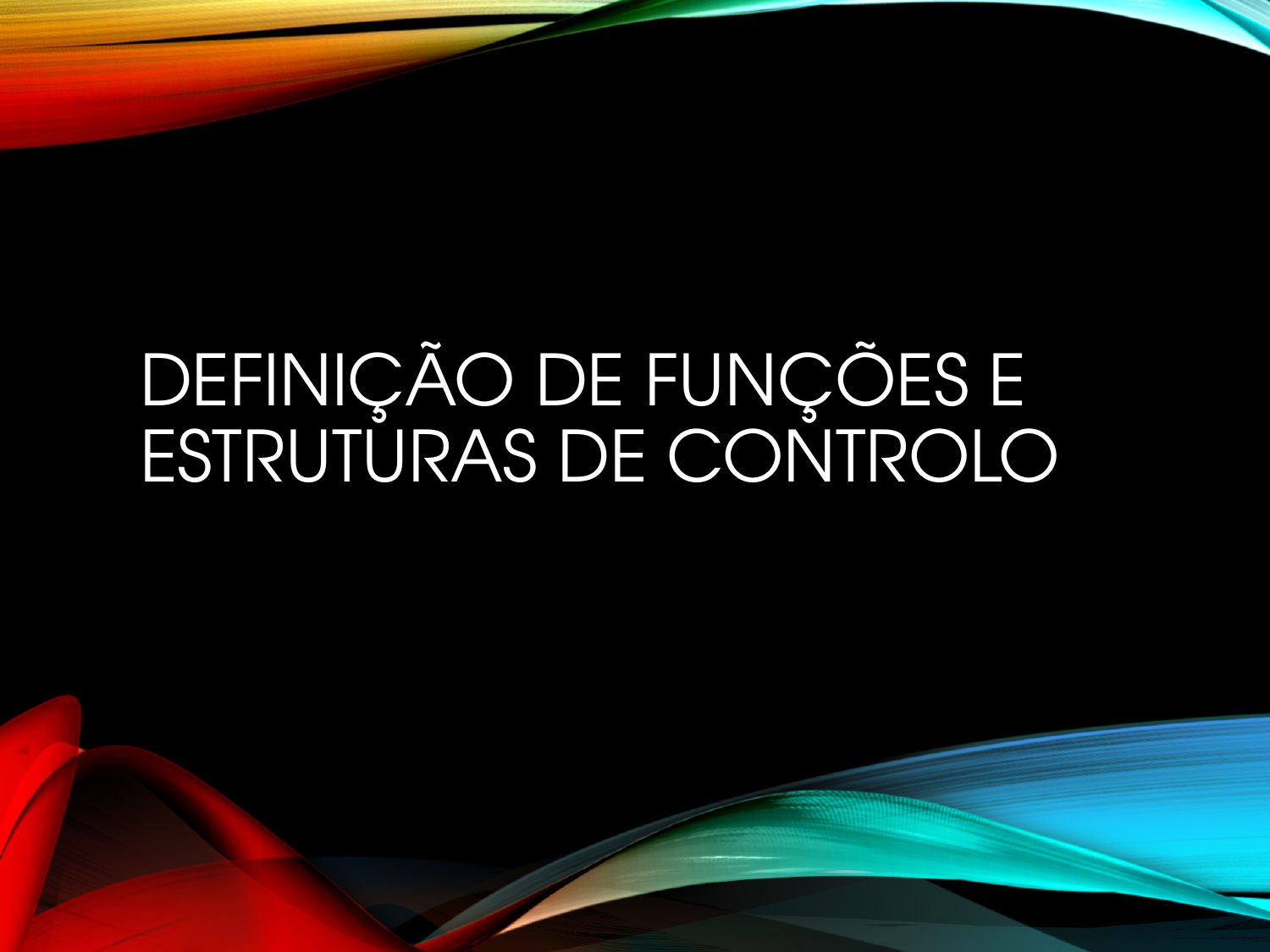

# definição de funções e estruturas de controlo